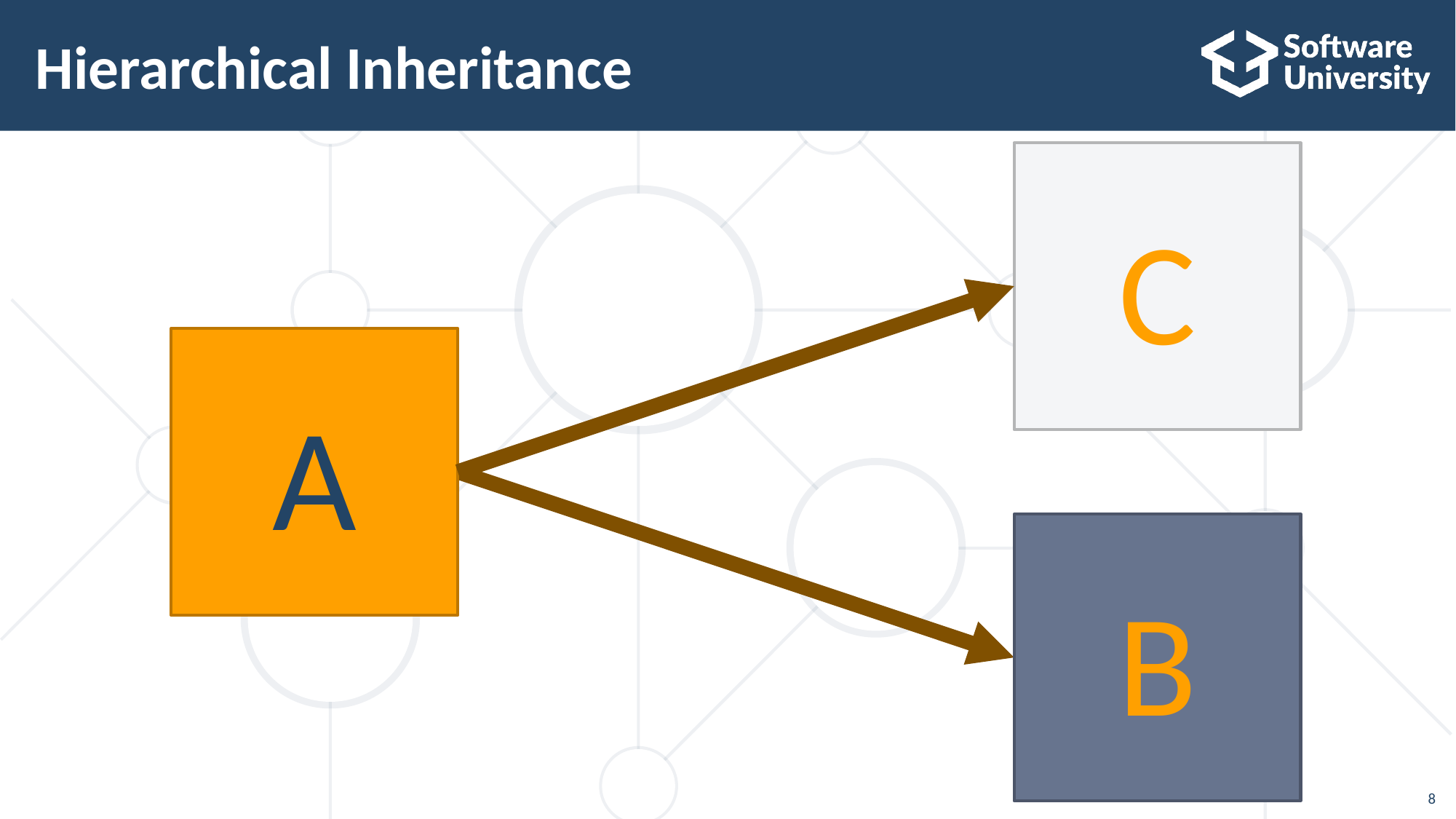

# Hierarchical Inheritance
C
A
B
8